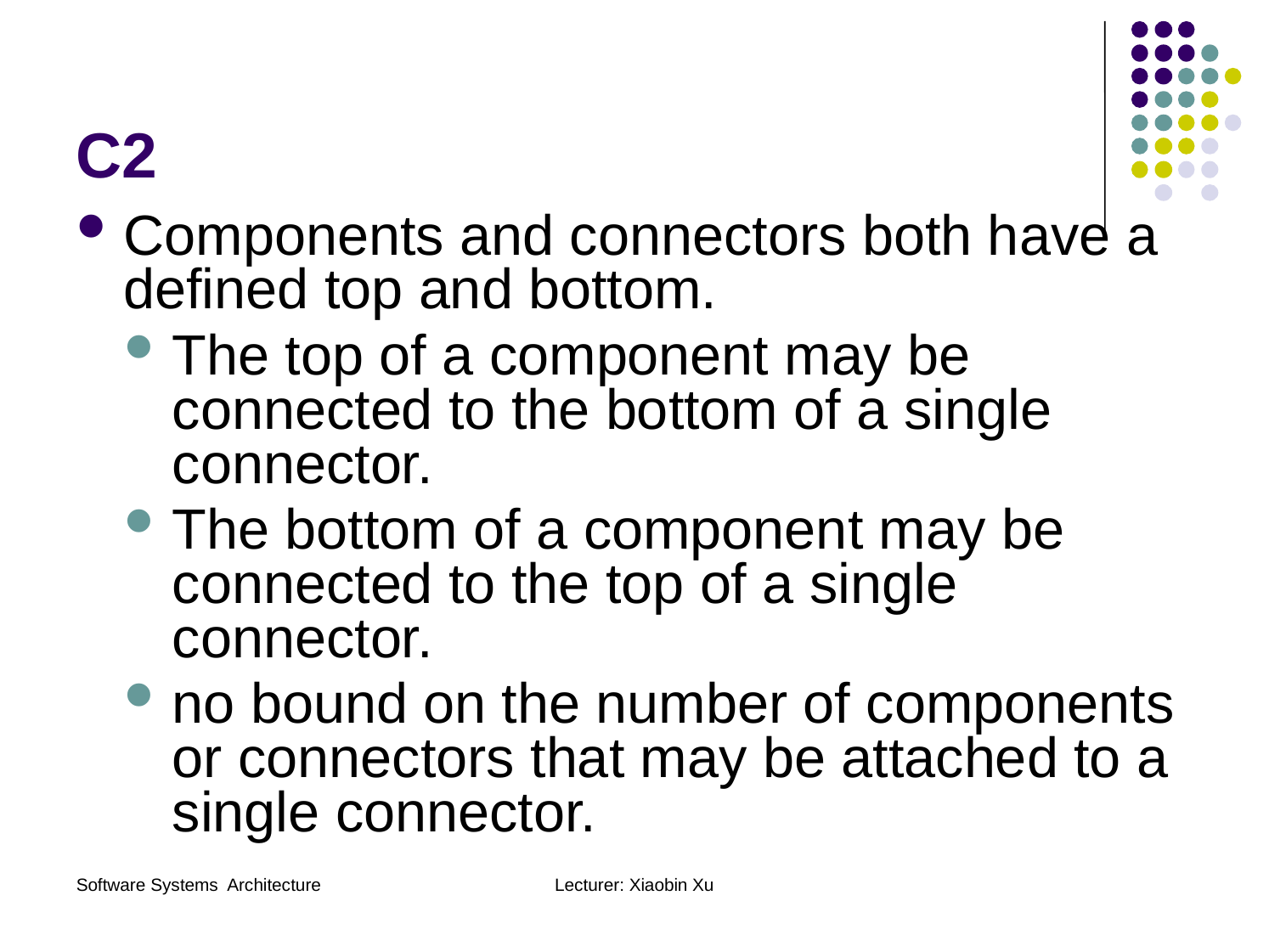

# C2
Components and connectors both have a defined top and bottom.
The top of a component may be connected to the bottom of a single connector.
The bottom of a component may be connected to the top of a single connector.
no bound on the number of components or connectors that may be attached to a single connector.
Software Systems  Architecture
Lecturer: Xiaobin Xu